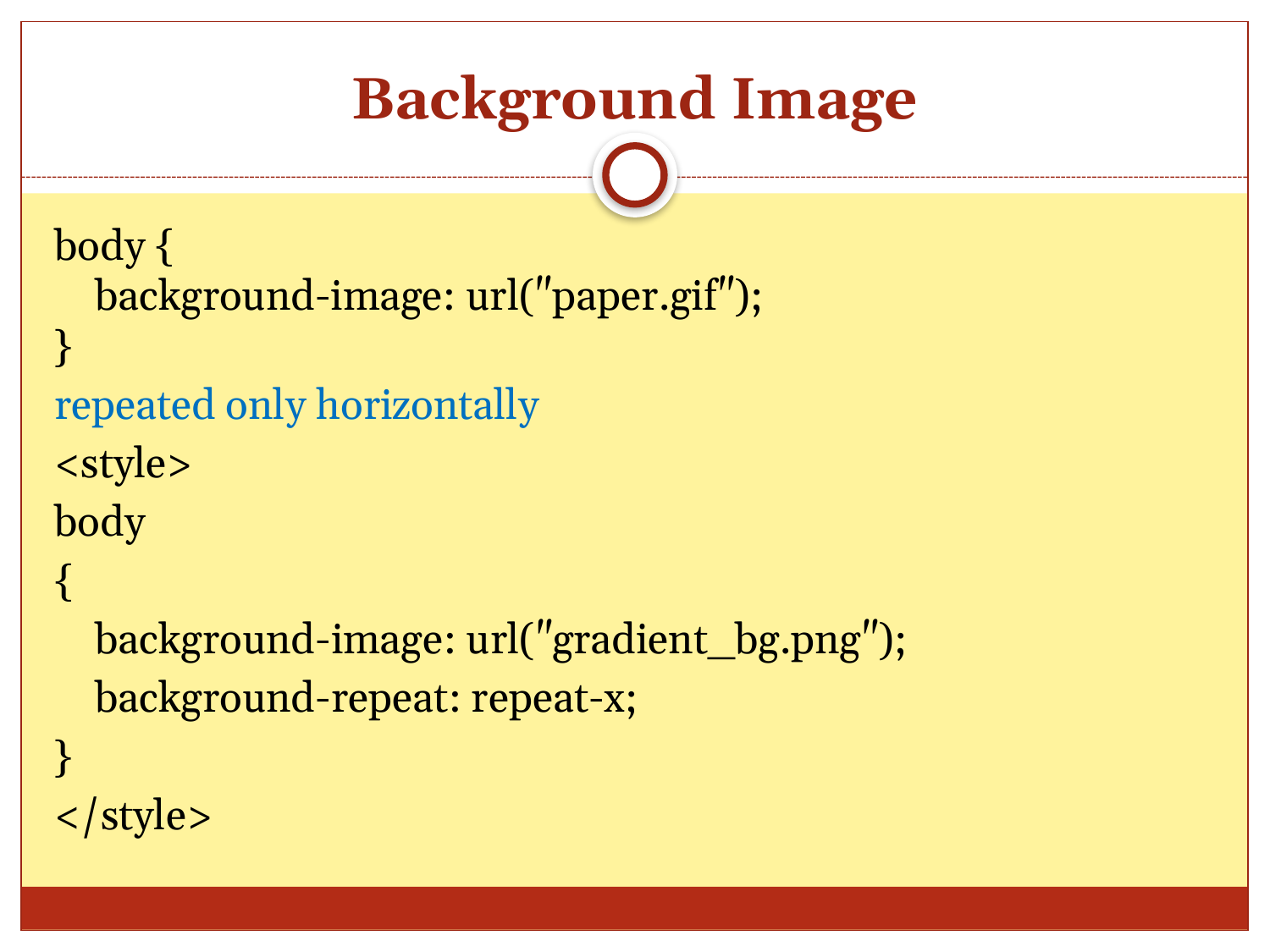

# Background Image
body {
    background-image: url("paper.gif");
}
repeated only horizontally
<style>
body
{
    background-image: url("gradient_bg.png");
    background-repeat: repeat-x;
}
</style>